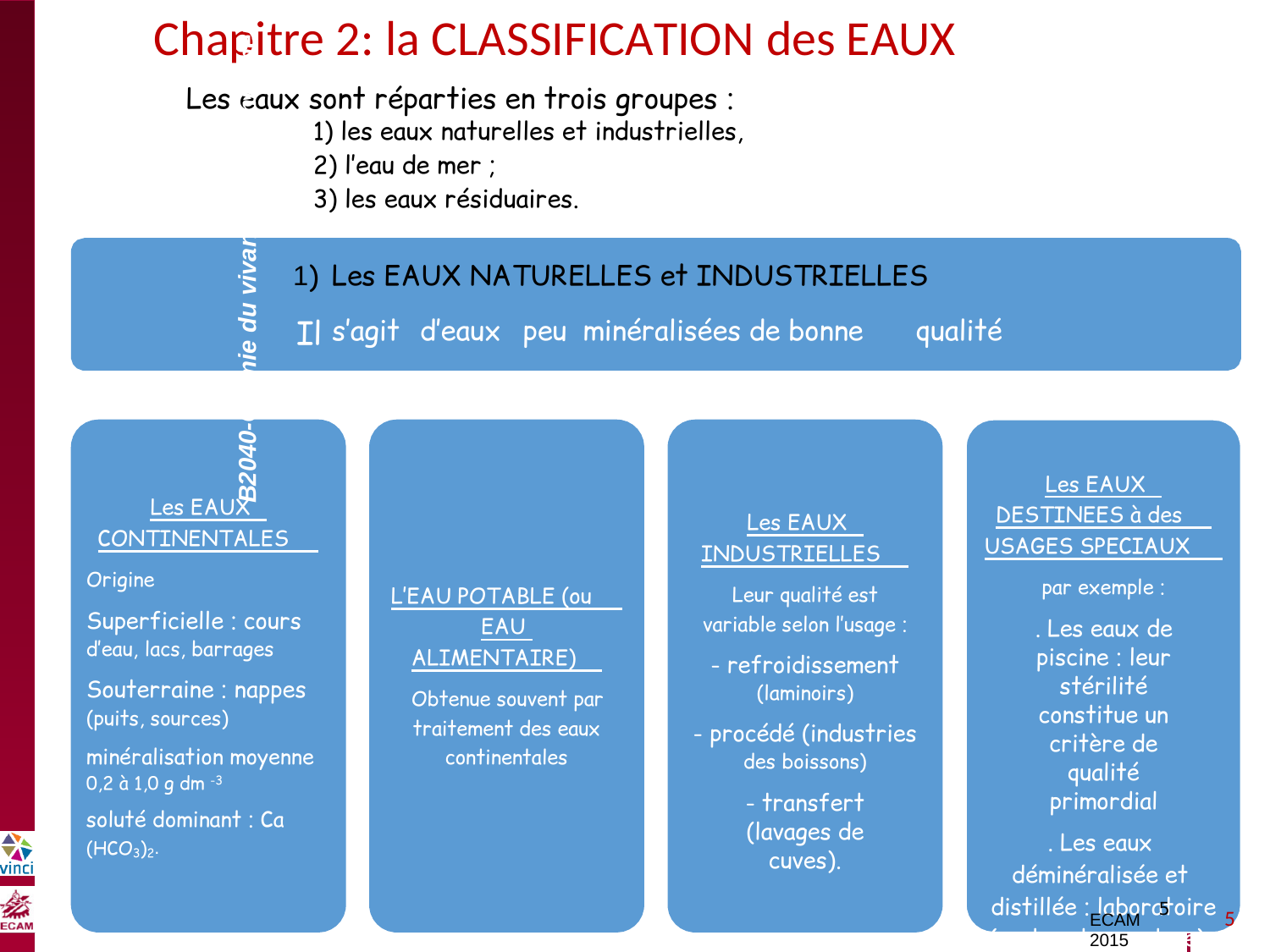

Chapitre 2: la CLASSIFICATION des EAUX
Les eaux sont réparties en trois groupes :
1) les eaux naturelles et industrielles,
2) l’eau de mer ;
3) les eaux résiduaires.

B2040-Chimie du vivant et environnement
1)
Il
Les EAUX NATURELLES et INDUSTRIELLES
s’agit
d’eaux
peu
minéralisées de bonne
qualité

Les EAUX

Les EAUX

DESTINEES à des

Les EAUX

CONTINENTALES

USAGES SPECIAUX

INDUSTRIELLES

Origine
Superficielle : cours
d’eau, lacs, barrages
Souterraine : nappes
(puits, sources)
minéralisation moyenne
0,2 à 1,0 g dm -3
soluté dominant : Ca
(HCO3)2.
par exemple :
. Les eaux de piscine : leur stérilité constitue un critère de qualité primordial
. Les eaux
déminéralisée et
distillée : laboratoire
(recherche, analyse),
batteries
L’EAU POTABLE (ou
Leur qualité est
variable selon l’usage :
- refroidissement
(laminoirs)
- procédé (industries
des boissons)
- transfert (lavages de cuves).

EAU

ALIMENTAIRE)

Obtenue souvent par
traitement des eaux
continentales

5

5
ECAM 2015